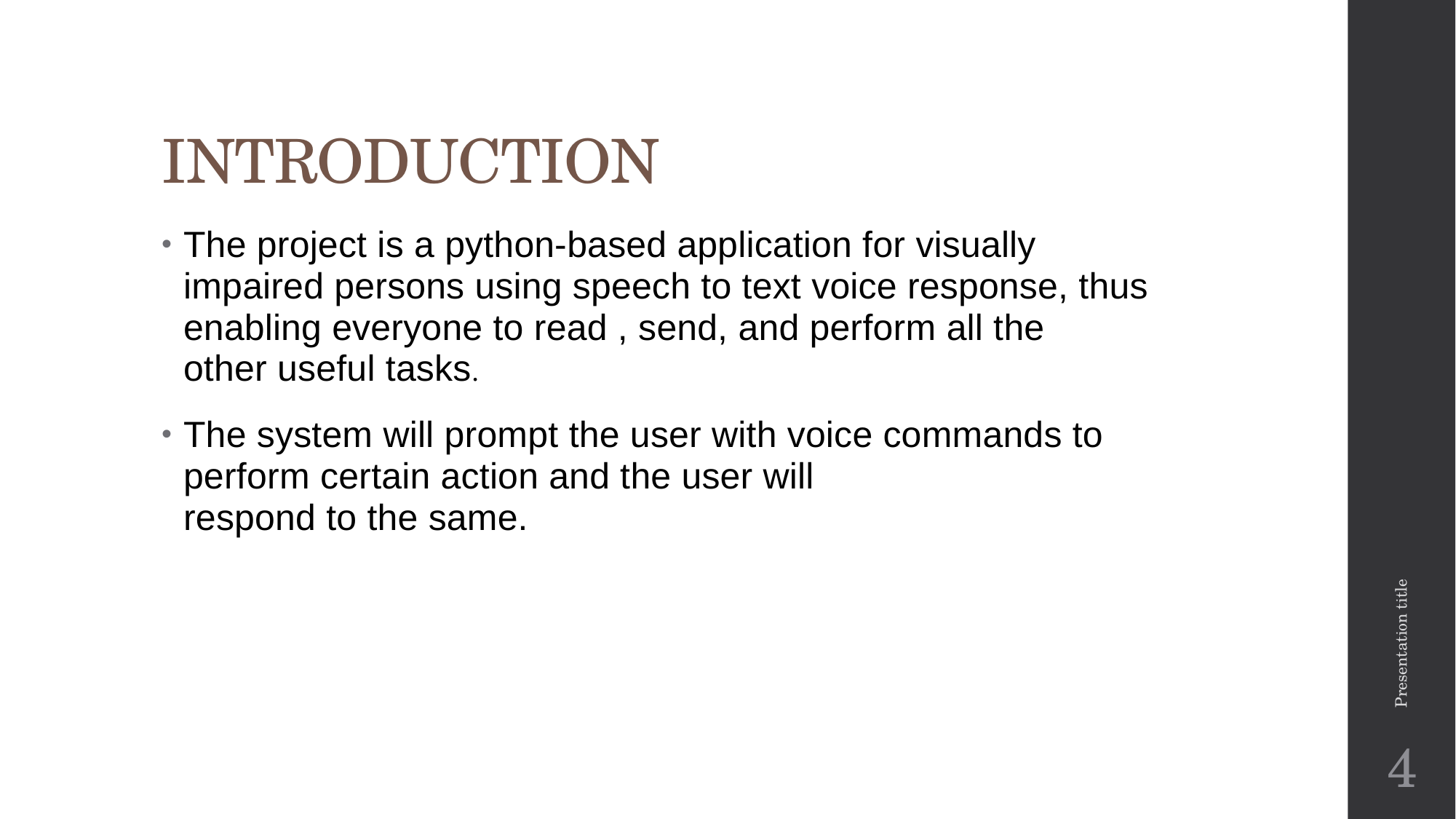

# INTRODUCTION
The project is a python-based application for visually impaired persons using speech to text voice response, thus enabling everyone to read , send, and perform all the other useful tasks.
The system will prompt the user with voice commands to perform certain action and the user will respond to the same.
Presentation title
4